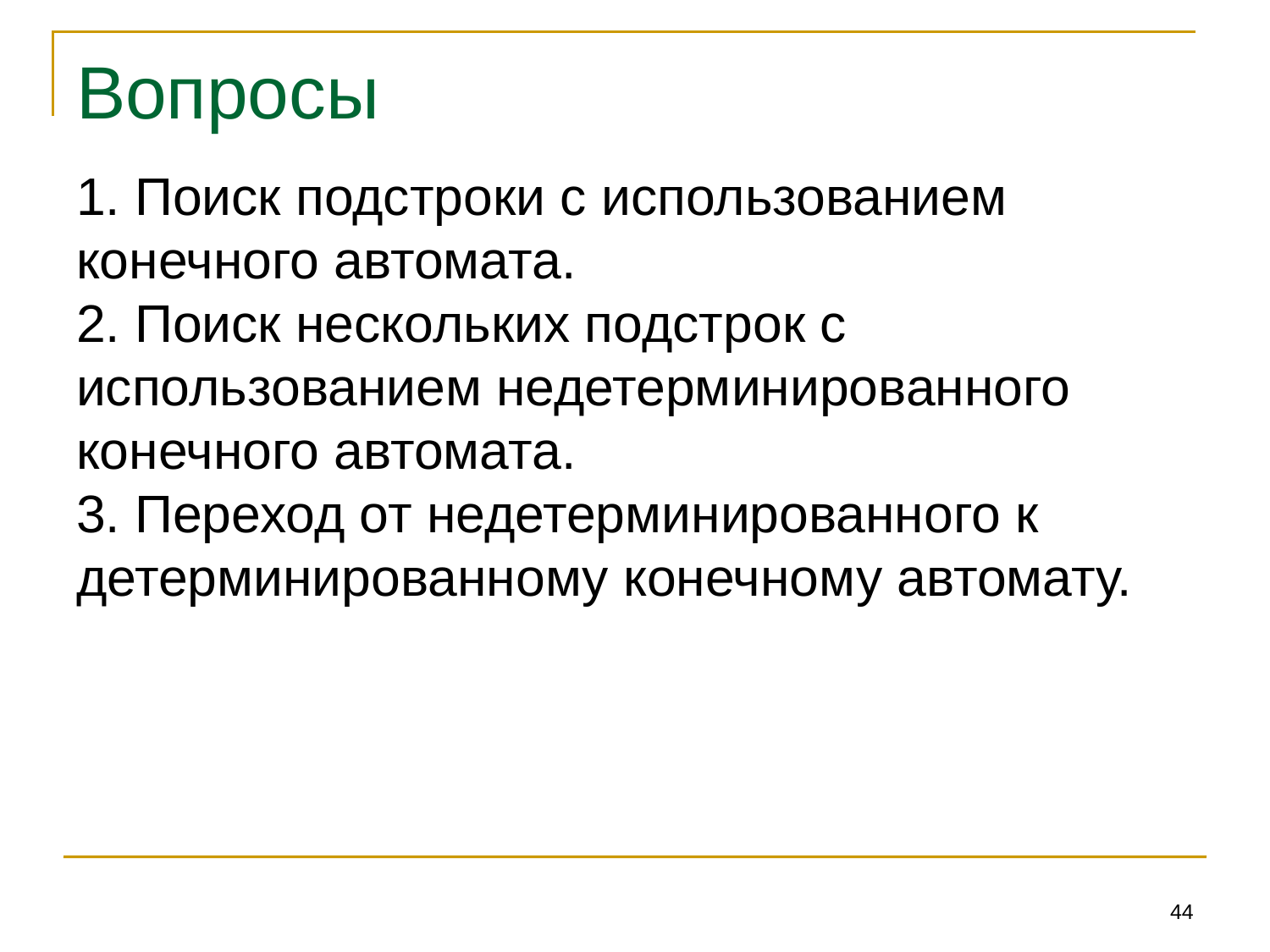

# Вопросы
1. Поиск подстроки с использованием конечного автомата.
2. Поиск нескольких подстрок с использованием недетерминированного конечного автомата.
3. Переход от недетерминированного к детерминированному конечному автомату.

44